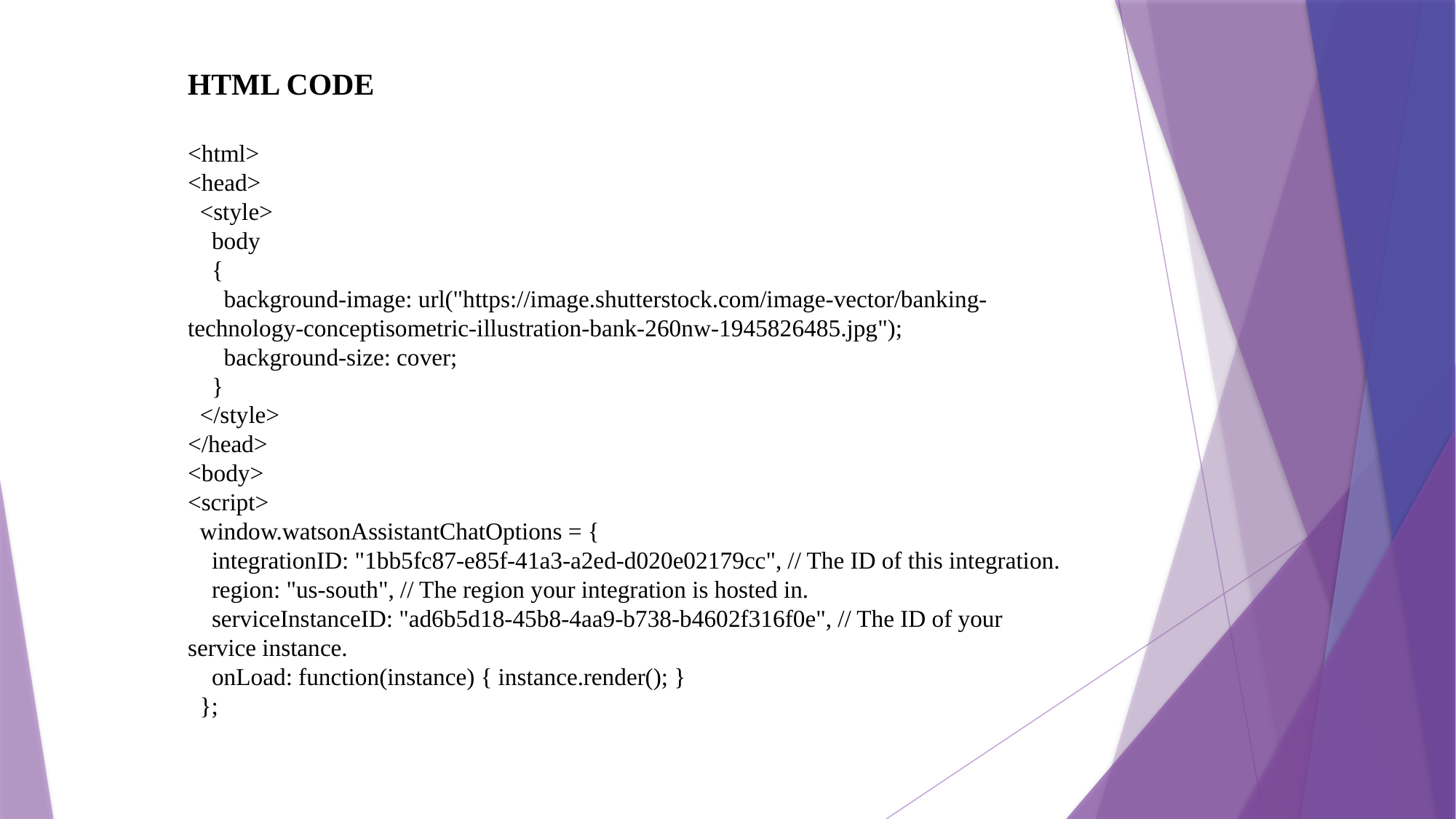

HTML CODE
<html>
<head>
  <style>
    body
    {
      background-image: url("https://image.shutterstock.com/image-vector/banking-technology-conceptisometric-illustration-bank-260nw-1945826485.jpg");
      background-size: cover;
    }
  </style>
</head>
<body>
<script>
  window.watsonAssistantChatOptions = {
    integrationID: "1bb5fc87-e85f-41a3-a2ed-d020e02179cc", // The ID of this integration.
    region: "us-south", // The region your integration is hosted in.
    serviceInstanceID: "ad6b5d18-45b8-4aa9-b738-b4602f316f0e", // The ID of your service instance.
    onLoad: function(instance) { instance.render(); }
  };